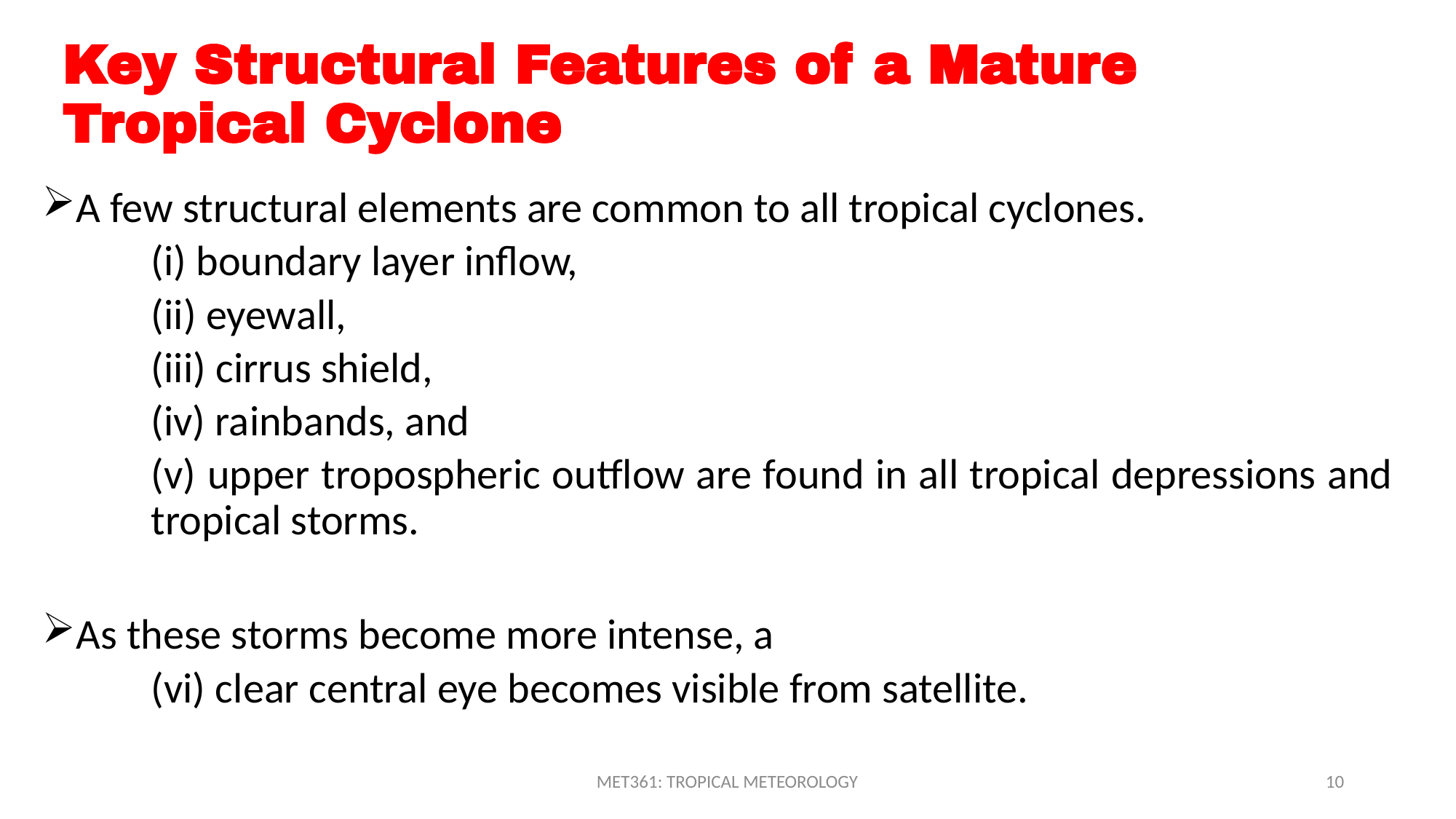

# Key Structural Features of a Mature Tropical Cyclone
A few structural elements are common to all tropical cyclones.
(i) boundary layer inflow,
(ii) eyewall,
(iii) cirrus shield,
(iv) rainbands, and
(v) upper tropospheric outflow are found in all tropical depressions and tropical storms.

As these storms become more intense, a
(vi) clear central eye becomes visible from satellite.
MET361: TROPICAL METEOROLOGY
10